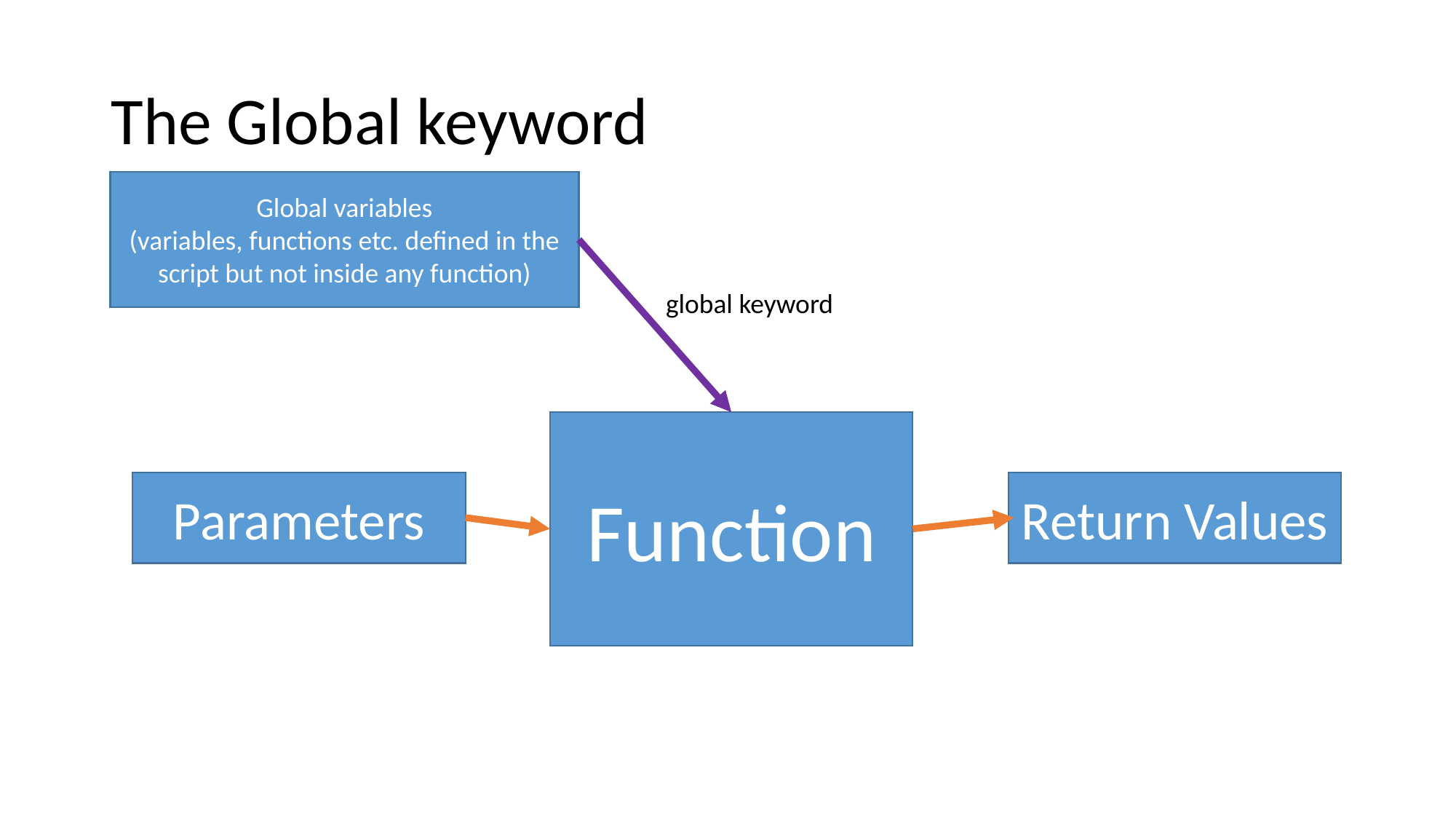

# The Global keyword
Global variables
(variables, functions etc. defined in the script but not inside any function)
global keyword
Function
Parameters
Return Values